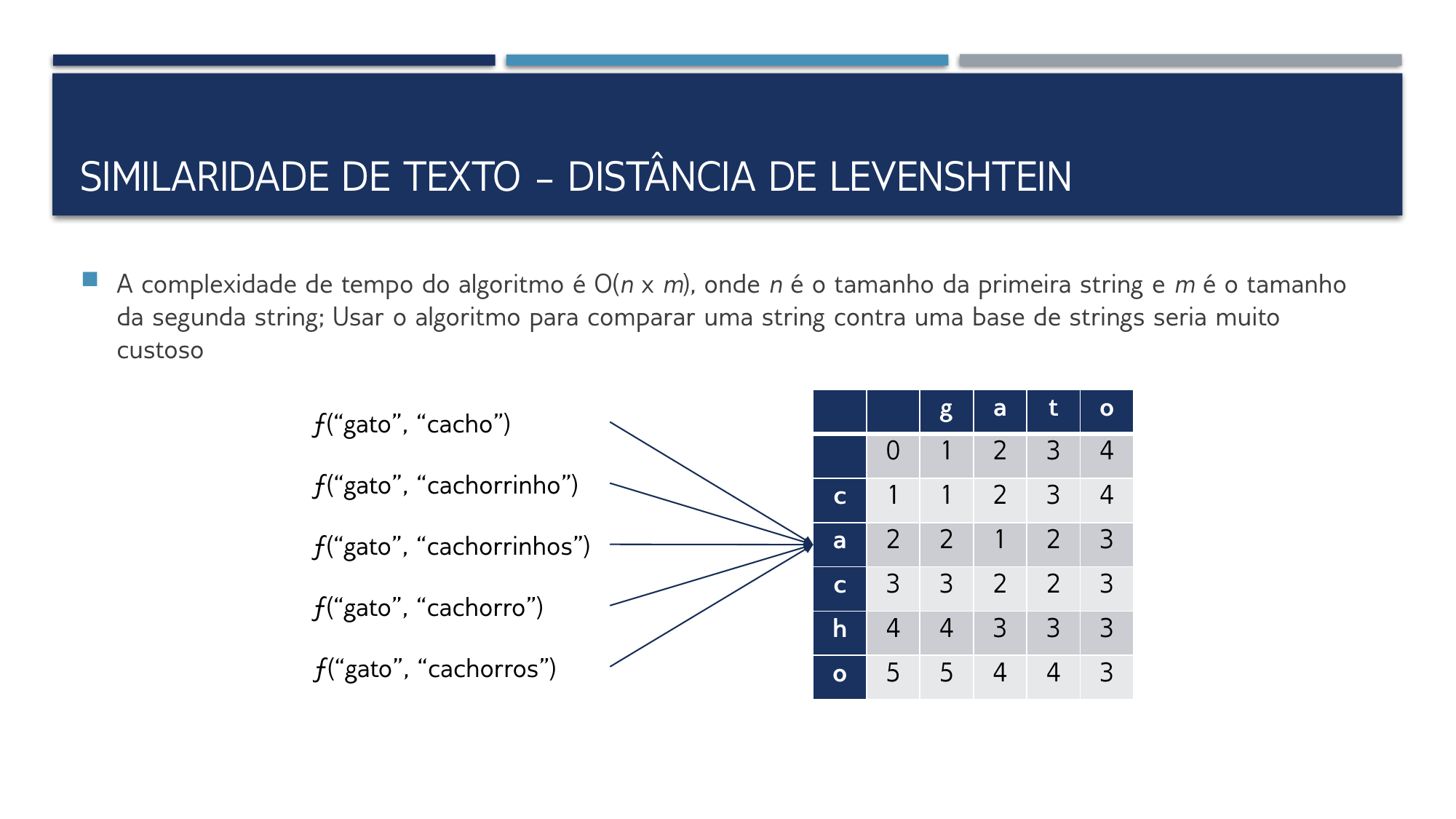

# Similaridade de texto – distância de levenshtein
A complexidade de tempo do algoritmo é O(n x m), onde n é o tamanho da primeira string e m é o tamanho da segunda string; Usar o algoritmo para comparar uma string contra uma base de strings seria muito custoso

|  |  | g | a | t | o |
| --- | --- | --- | --- | --- | --- |
|  | 0 | 1 | 2 | 3 | 4 |
| c | 1 | 1 | 2 | 3 | 4 |
| a | 2 | 2 | 1 | 2 | 3 |
| c | 3 | 3 | 2 | 2 | 3 |
| h | 4 | 4 | 3 | 3 | 3 |
| o | 5 | 5 | 4 | 4 | 3 |
ƒ(“gato”, “cacho”)
ƒ(“gato”, “cachorrinho”)
ƒ(“gato”, “cachorrinhos”)
ƒ(“gato”, “cachorro”)
ƒ(“gato”, “cachorros”)